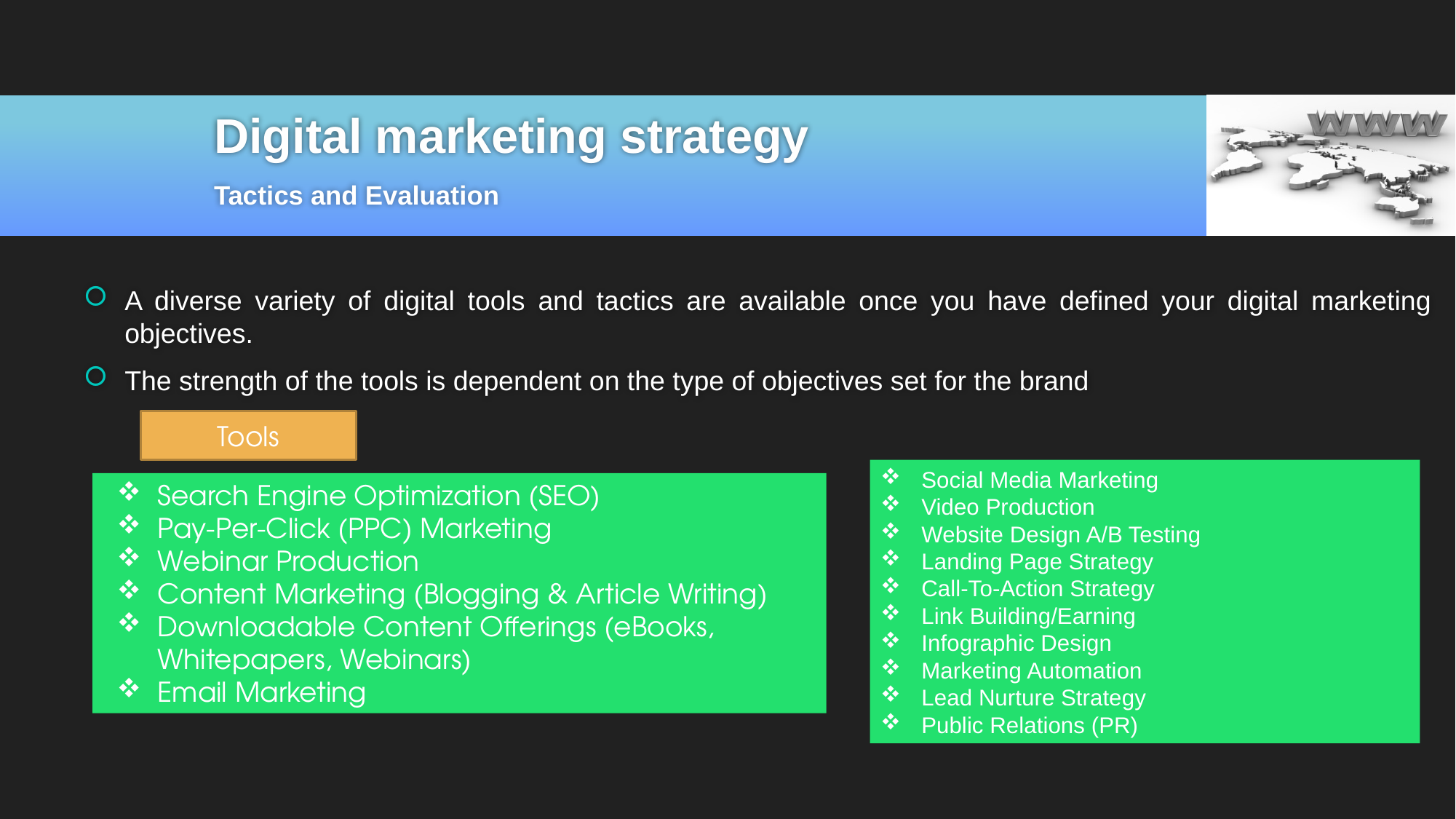

# Digital marketing strategy
Tactics and Evaluation
A diverse variety of digital tools and tactics are available once you have defined your digital marketing objectives.
The strength of the tools is dependent on the type of objectives set for the brand

Tools
Social Media Marketing
Video Production
Website Design A/B Testing
Landing Page Strategy
Call-To-Action Strategy
Link Building/Earning
Infographic Design
Marketing Automation
Lead Nurture Strategy
Public Relations (PR)
Search Engine Optimization (SEO)
Pay-Per-Click (PPC) Marketing
Webinar Production
Content Marketing (Blogging & Article Writing)
Downloadable Content Offerings (eBooks, Whitepapers, Webinars)
Email Marketing